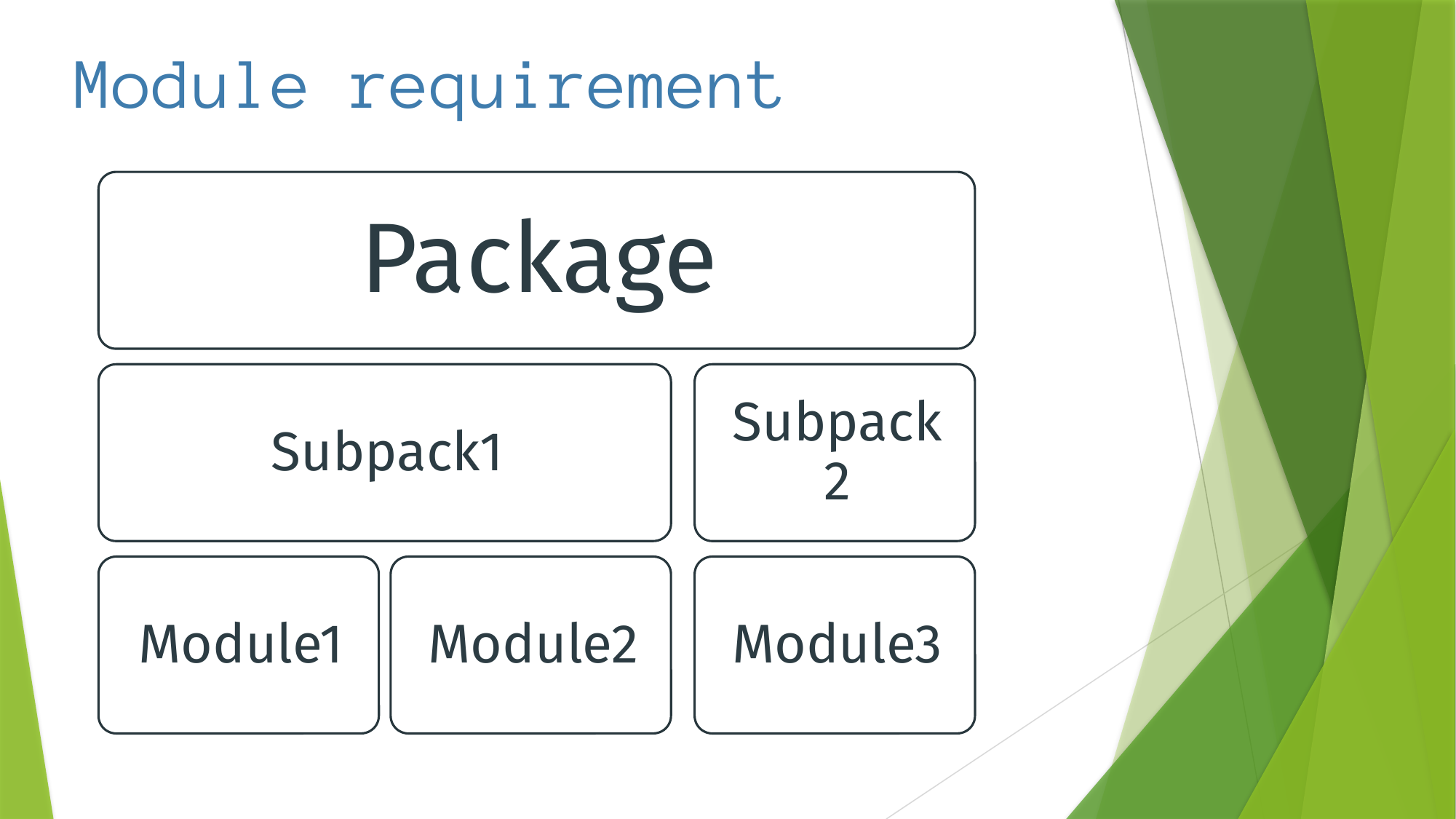

# Module requirement
Package
Subpack1
Module1
Module2
Subpack2
Module3